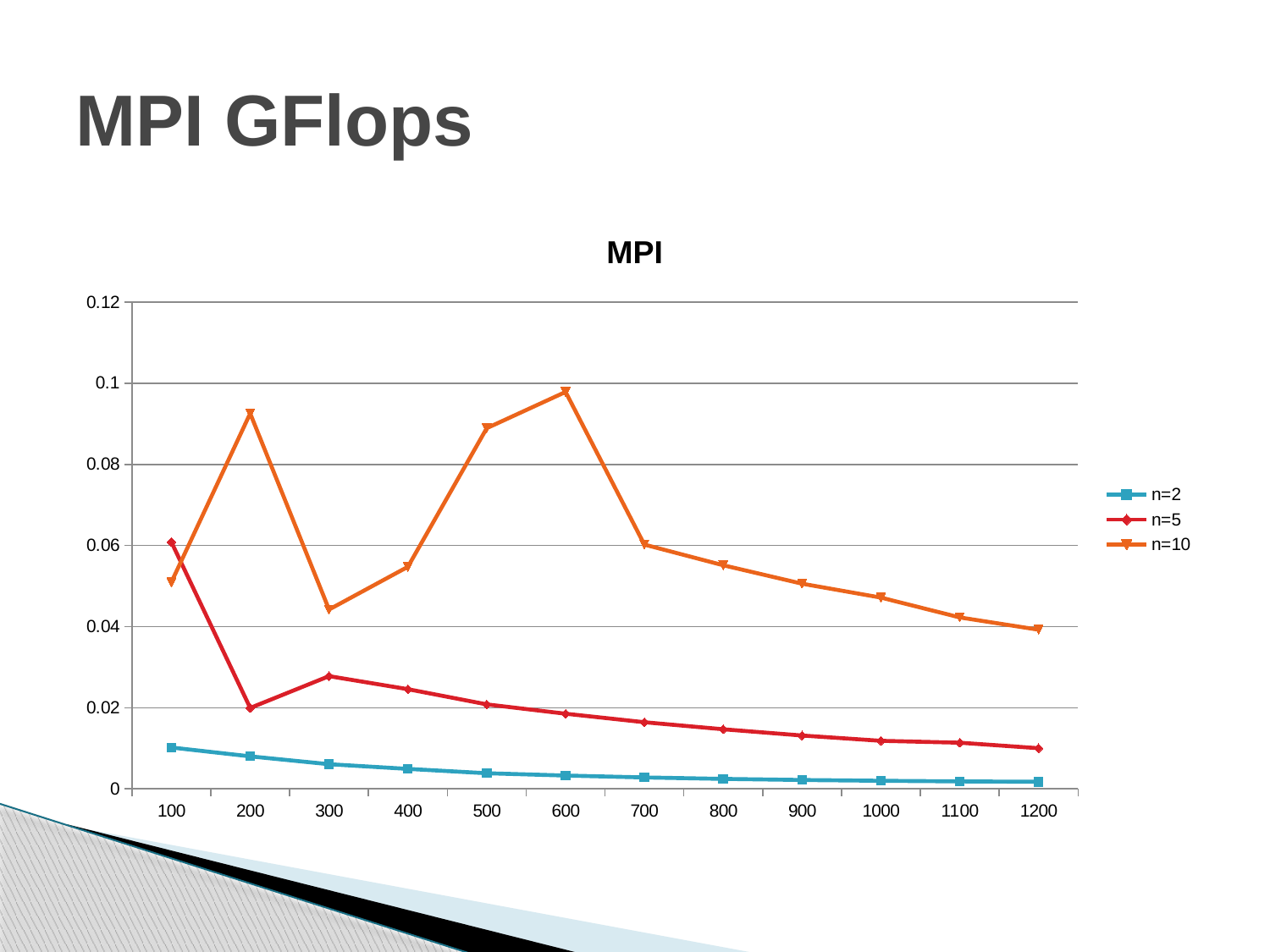

# MPI GFlops

### Chart: MPI

| Category |  |  |  |
|---|---|---|---|
| 100 | 0.010192017611806435 | 0.06085871648966923 | 0.05093465084296847 |
| 200 | 0.008009002118381061 | 0.019949527694931826 | 0.09256366644682795 |
| 300 | 0.00608091878628915 | 0.027788327050083828 | 0.04420584204761461 |
| 400 | 0.004923382172771635 | 0.02457040187963574 | 0.05474006168520701 |
| 500 | 0.003846000301987944 | 0.020828603504620825 | 0.08893110151840963 |
| 600 | 0.003285033456012604 | 0.018517132591156373 | 0.09785560318465625 |
| 700 | 0.0028144362890887864 | 0.016429051726869363 | 0.06022145518386901 |
| 800 | 0.002455158072283536 | 0.014691622836658537 | 0.055121830010305205 |
| 900 | 0.0021849170563000933 | 0.013150545086035007 | 0.05057126802772055 |
| 1000 | 0.001983806308135072 | 0.011840536859413636 | 0.04715632060922194 |
| 1100 | 0.0018357262859892243 | 0.011379181214307223 | 0.04226110903977347 |
| 1200 | 0.0017407206188073223 | 0.010027548251569878 | 0.03923449147739658 |